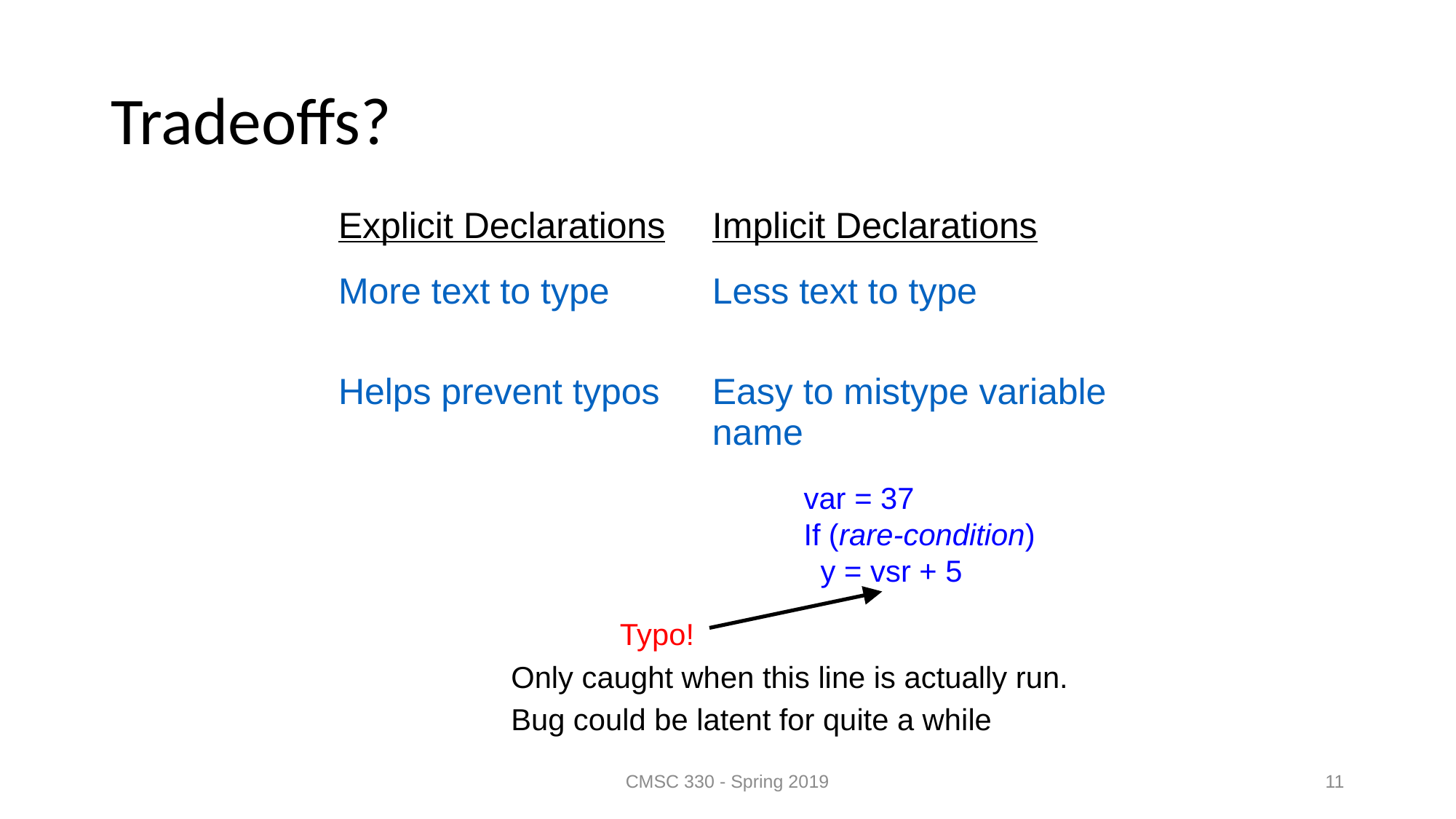

# Tradeoffs?
| Explicit Declarations | Implicit Declarations |
| --- | --- |
| More text to type | Less text to type |
| Helps prevent typos | Easy to mistype variable name |
var = 37
If (rare-condition)
  y = vsr + 5
             Typo!
Only caught when this line is actually run.
Bug could be latent for quite a while
CMSC 330 - Spring 2019
11